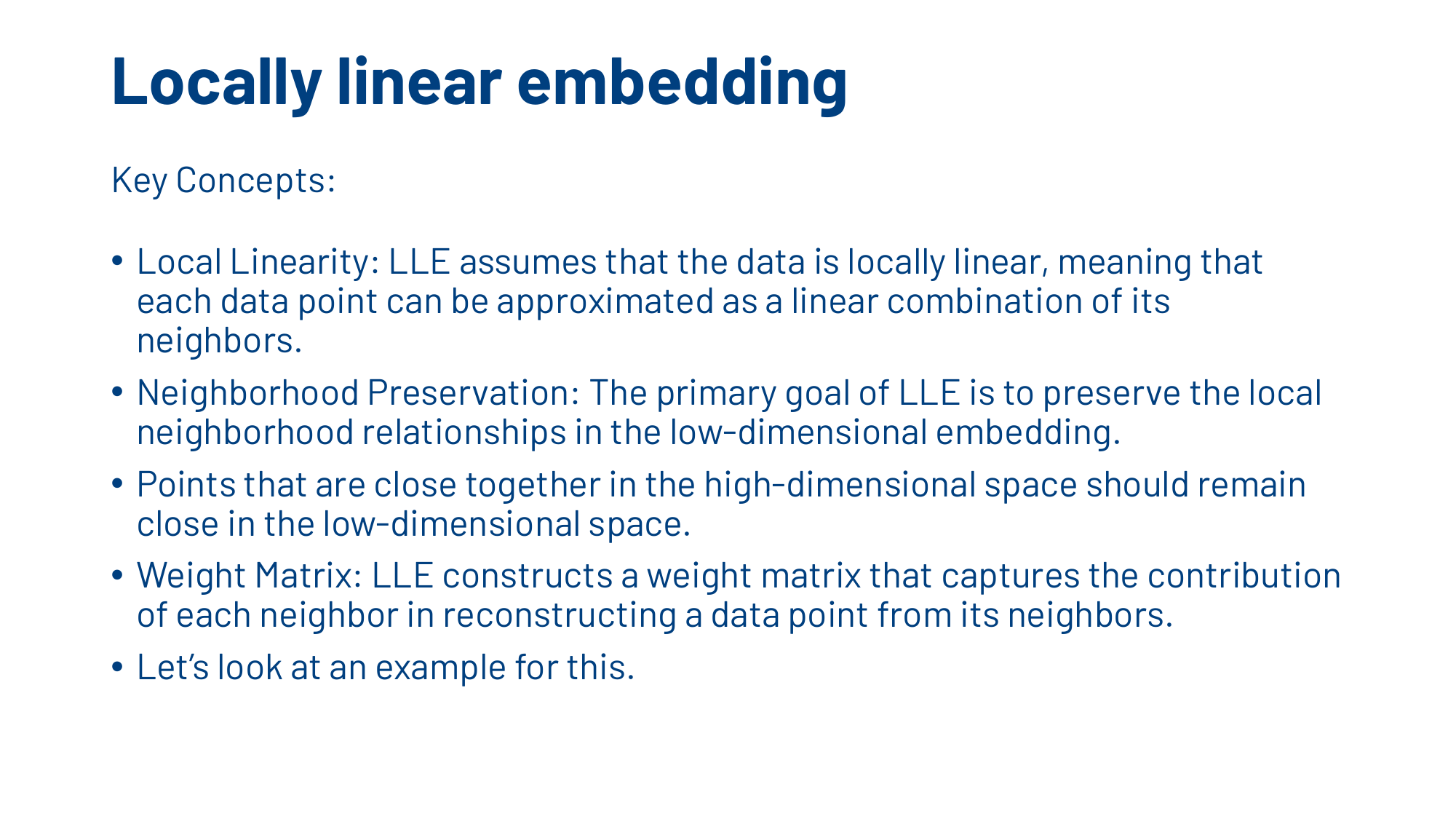

# Locally linear embedding
Key Concepts:
Local Linearity: LLE assumes that the data is locally linear, meaning that each data point can be approximated as a linear combination of its neighbors.
Neighborhood Preservation: The primary goal of LLE is to preserve the local neighborhood relationships in the low-dimensional embedding.
Points that are close together in the high-dimensional space should remain close in the low-dimensional space.
Weight Matrix: LLE constructs a weight matrix that captures the contribution of each neighbor in reconstructing a data point from its neighbors.
Let’s look at an example for this.